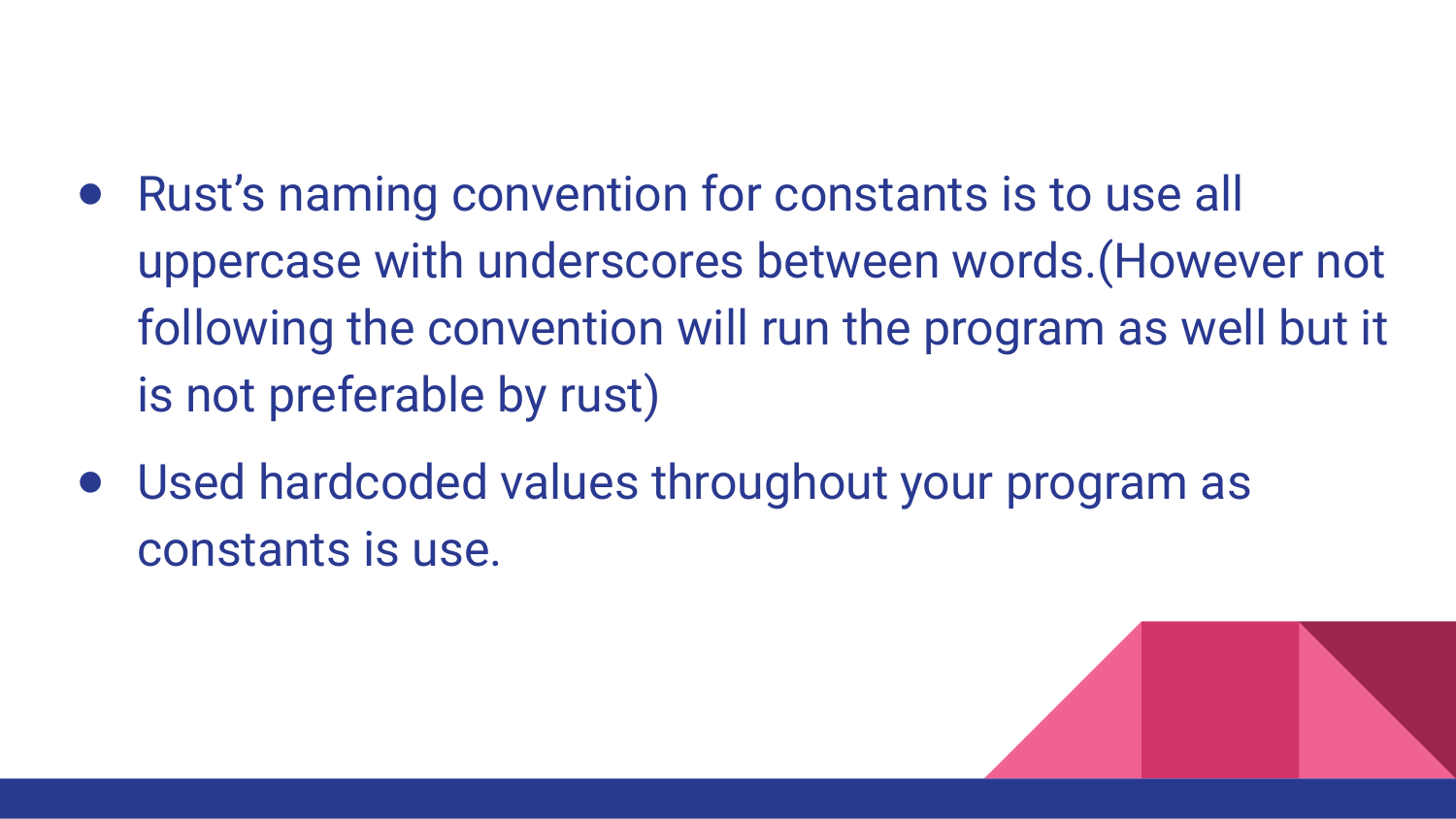

Rust’s naming convention for constants is to use all uppercase with underscores between words.(However not following the convention will run the program as well but it is not preferable by rust)
Used hardcoded values throughout your program as constants is use.